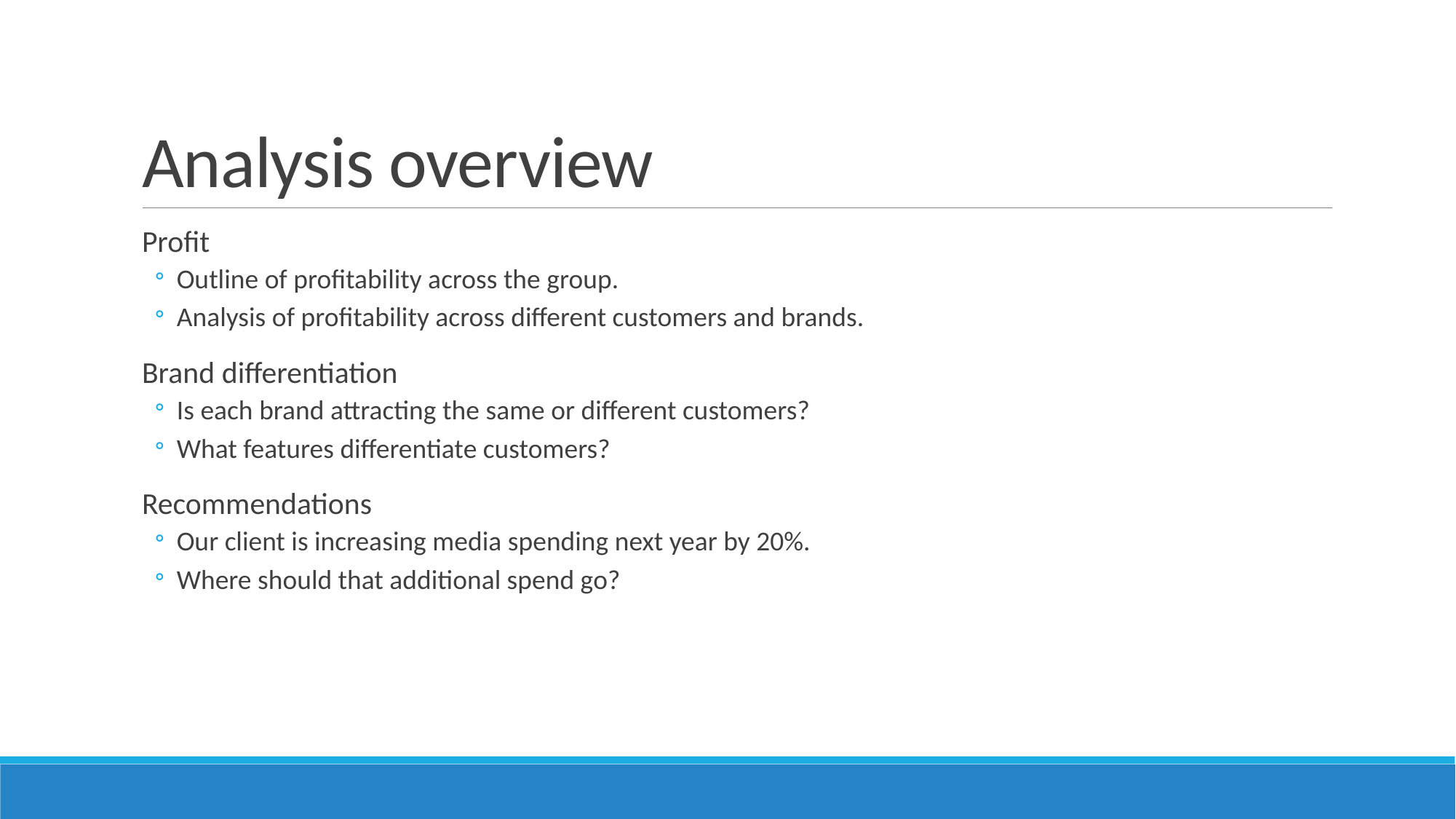

# Analysis overview
Profit
Outline of profitability across the group.
Analysis of profitability across different customers and brands.
Brand differentiation
Is each brand attracting the same or different customers?
What features differentiate customers?
Recommendations
Our client is increasing media spending next year by 20%.
Where should that additional spend go?